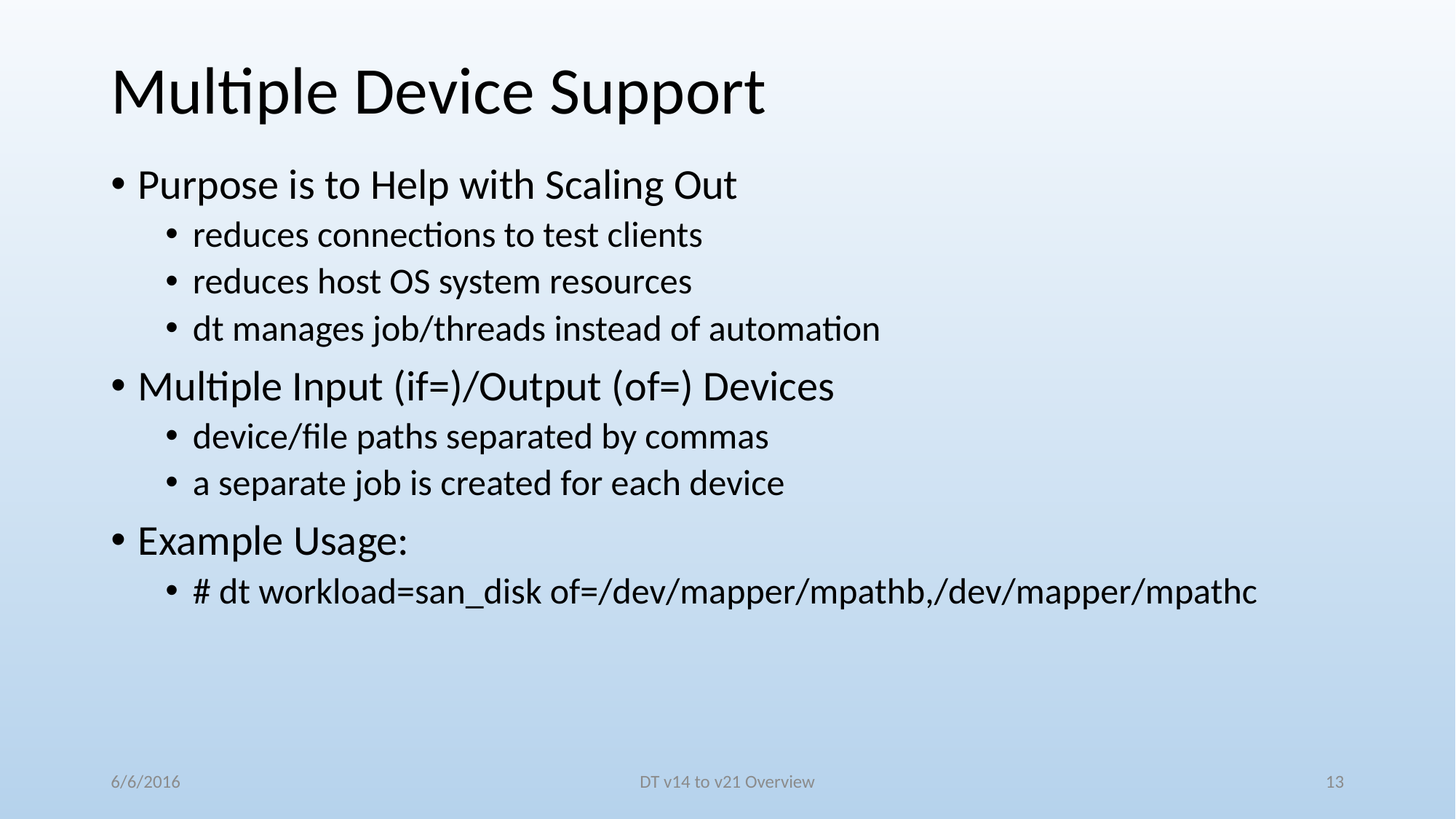

# Multiple Device Support
Purpose is to Help with Scaling Out
reduces connections to test clients
reduces host OS system resources
dt manages job/threads instead of automation
Multiple Input (if=)/Output (of=) Devices
device/file paths separated by commas
a separate job is created for each device
Example Usage:
# dt workload=san_disk of=/dev/mapper/mpathb,/dev/mapper/mpathc
6/6/2016
DT v14 to v21 Overview
13